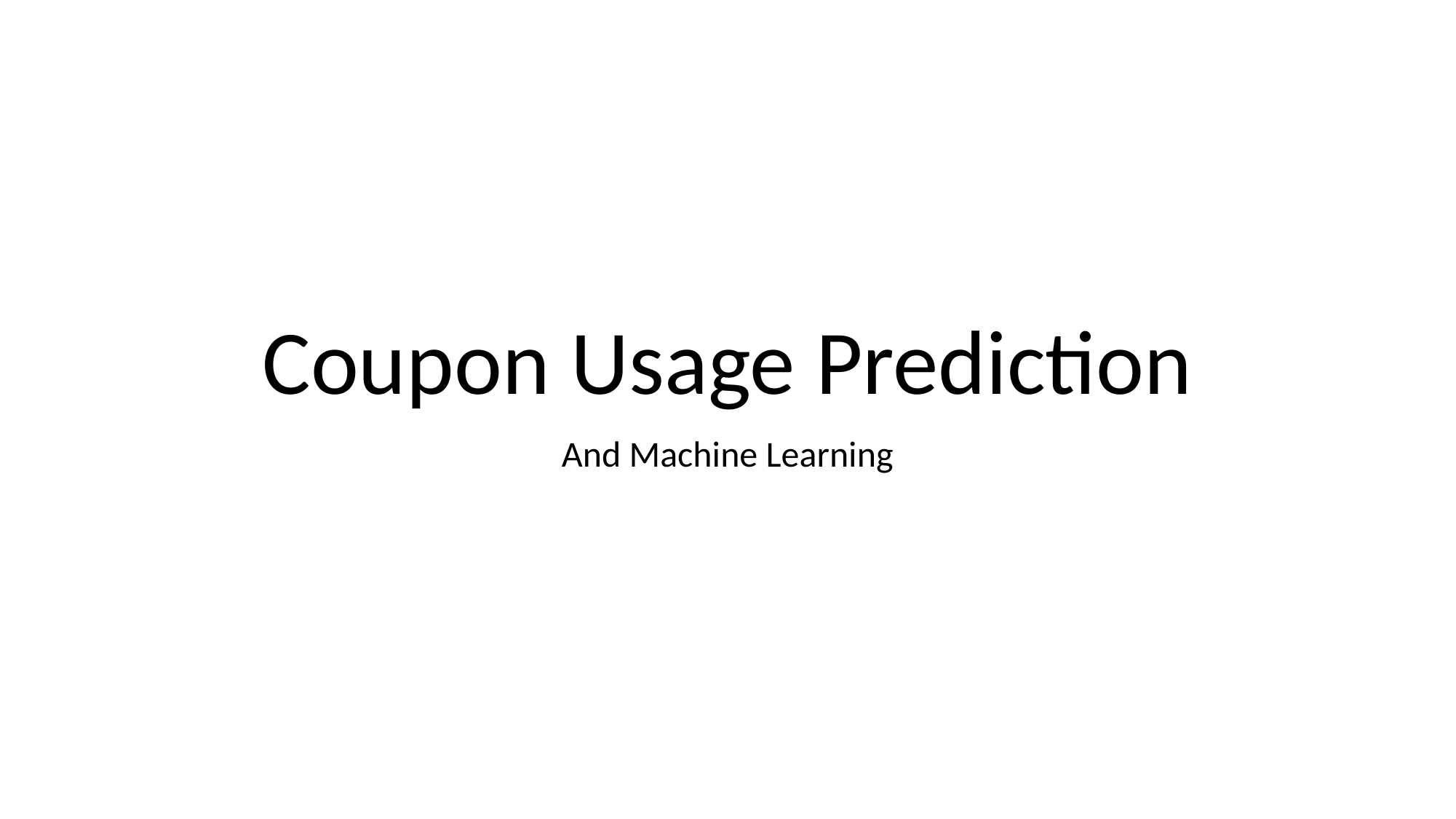

# Coupon Usage Prediction
And Machine Learning